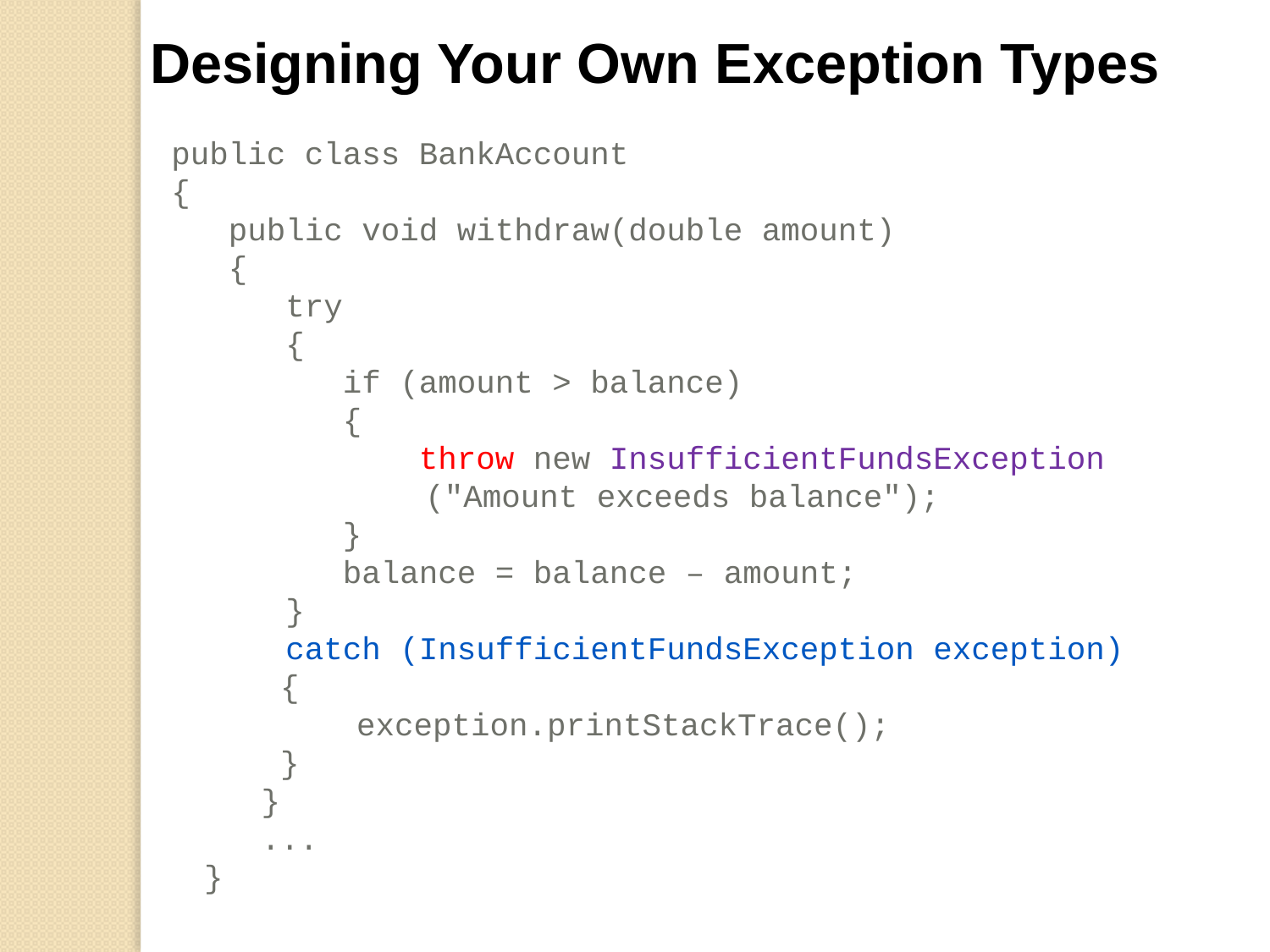

Designing Your Own Exception Types
public class BankAccount
{
   public void withdraw(double amount)
   {
      try
      {
         if (amount > balance)
         {
             throw new InsufficientFundsException      		("Amount exceeds balance");
         }
         balance = balance – amount;
      }
      catch (InsufficientFundsException exception)
	    {
	        exception.printStackTrace();
	    }
   }
   ...
}